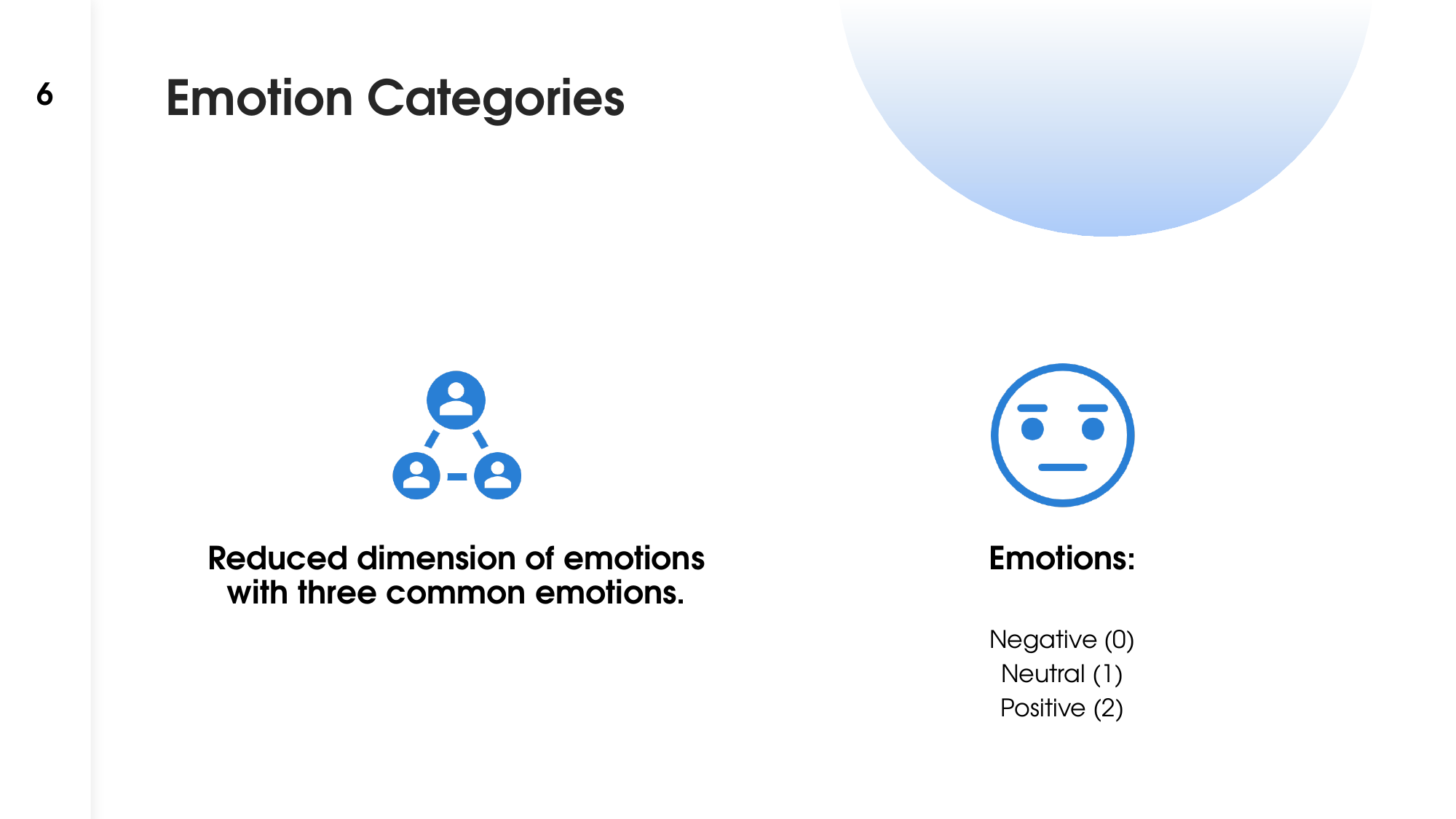

6
# Emotion Categories
Reduced dimension of emotions with three common emotions.
Emotions:
Negative (0)
Neutral (1)
Positive (2)